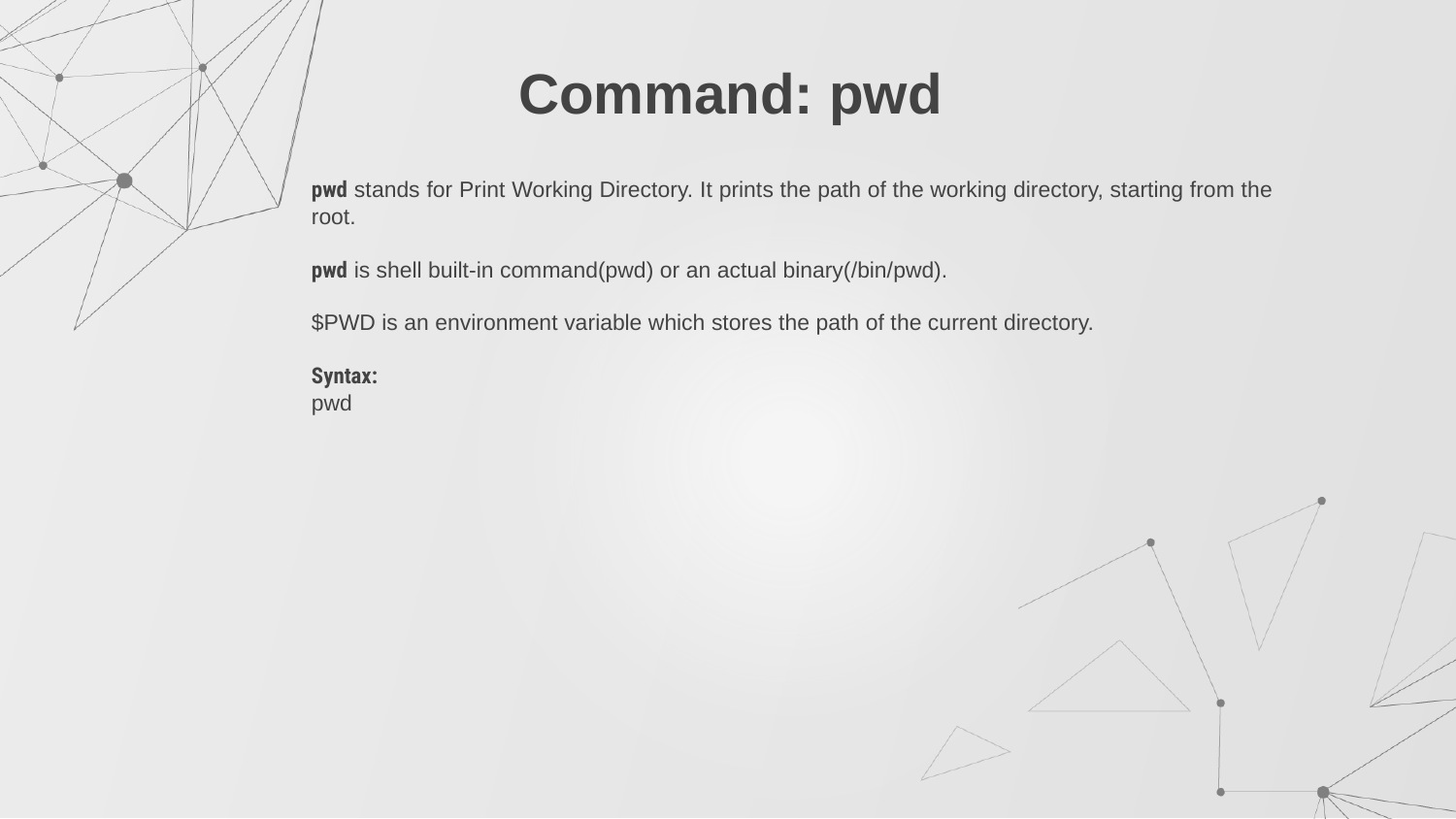

# Command: pwd
pwd stands for Print Working Directory. It prints the path of the working directory, starting from the root.

pwd is shell built-in command(pwd) or an actual binary(/bin/pwd).

$PWD is an environment variable which stores the path of the current directory.

Syntax:
pwd